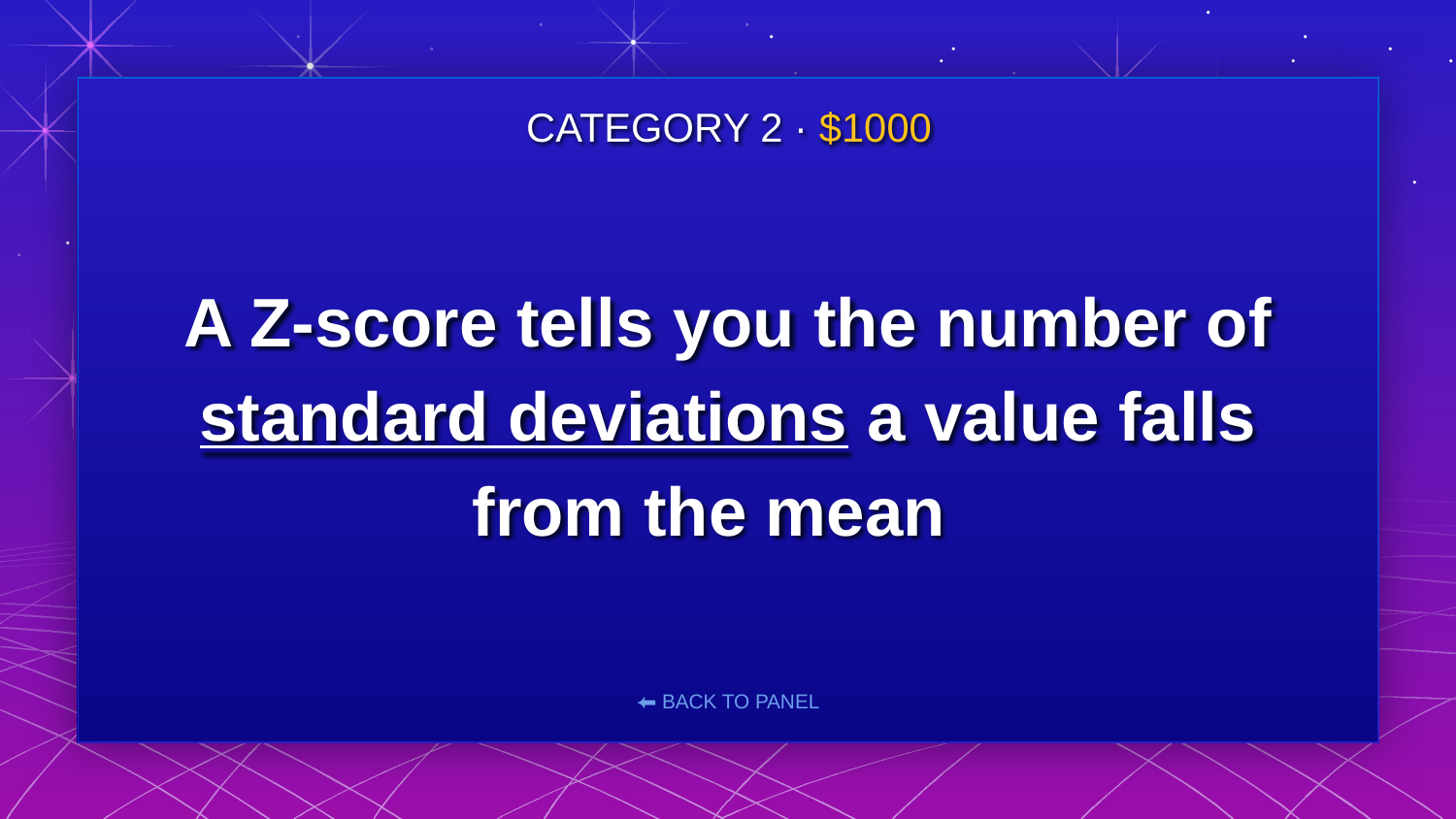

CATEGORY 2 · $1000
# A Z-score tells you the number of standard deviations a value falls from the mean